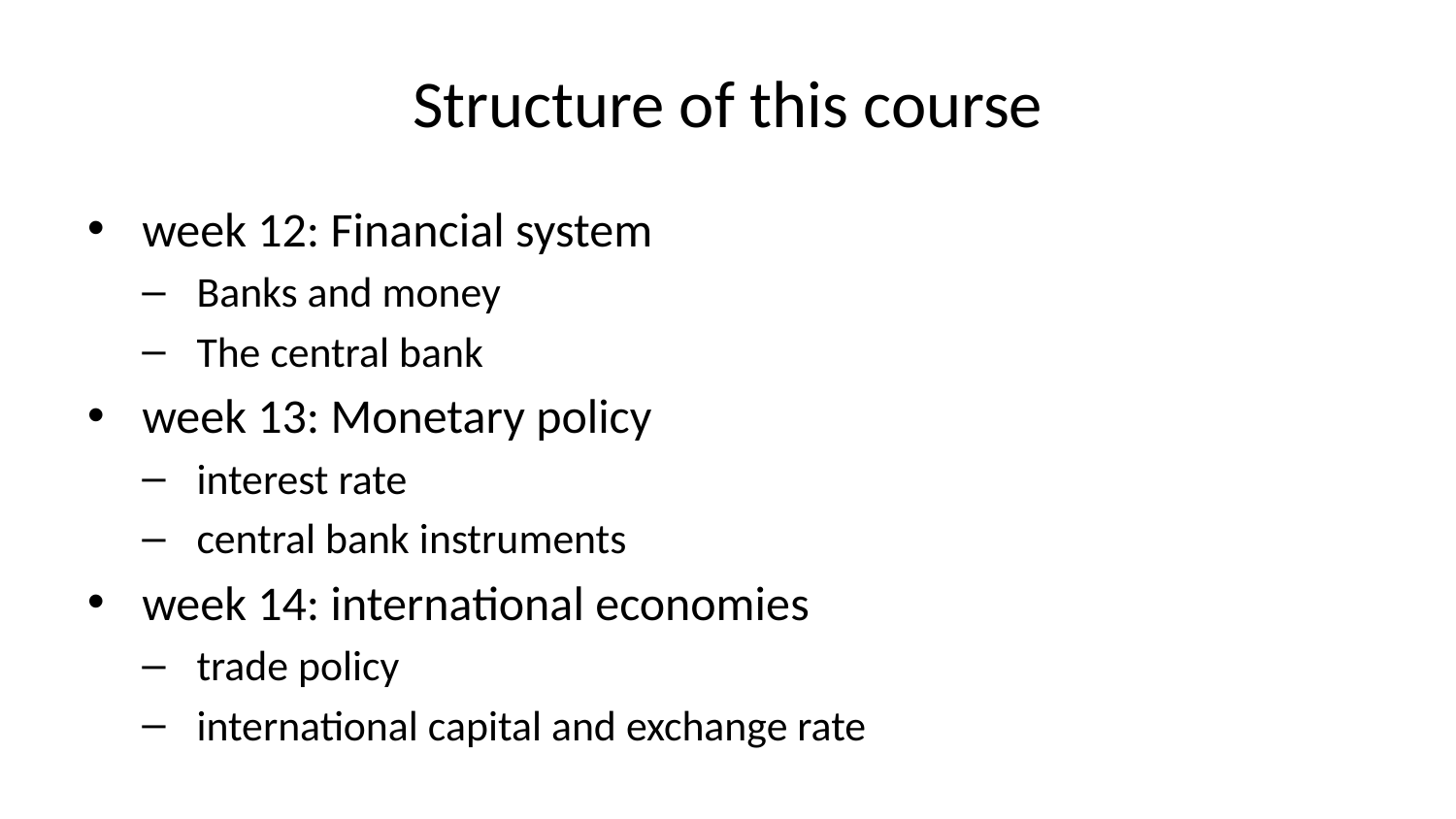

# Structure of this course
week 12: Financial system
Banks and money
The central bank
week 13: Monetary policy
interest rate
central bank instruments
week 14: international economies
trade policy
international capital and exchange rate